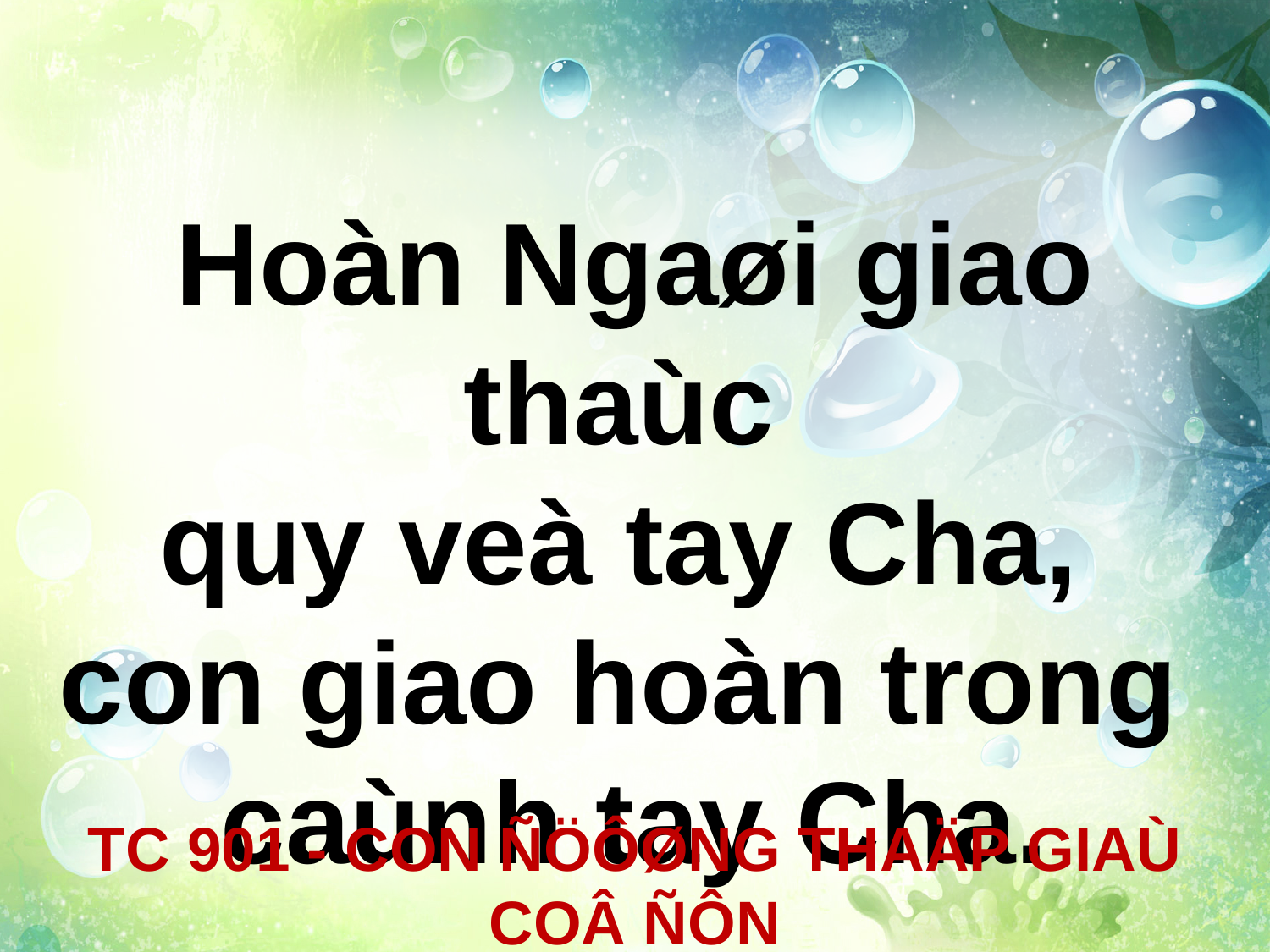

Hoàn Ngaøi giao thaùc
quy veà tay Cha,
con giao hoàn trong
caùnh tay Cha.
TC 901 - CON ÑÖÔØNG THAÄP GIAÙ COÂ ÑÔN